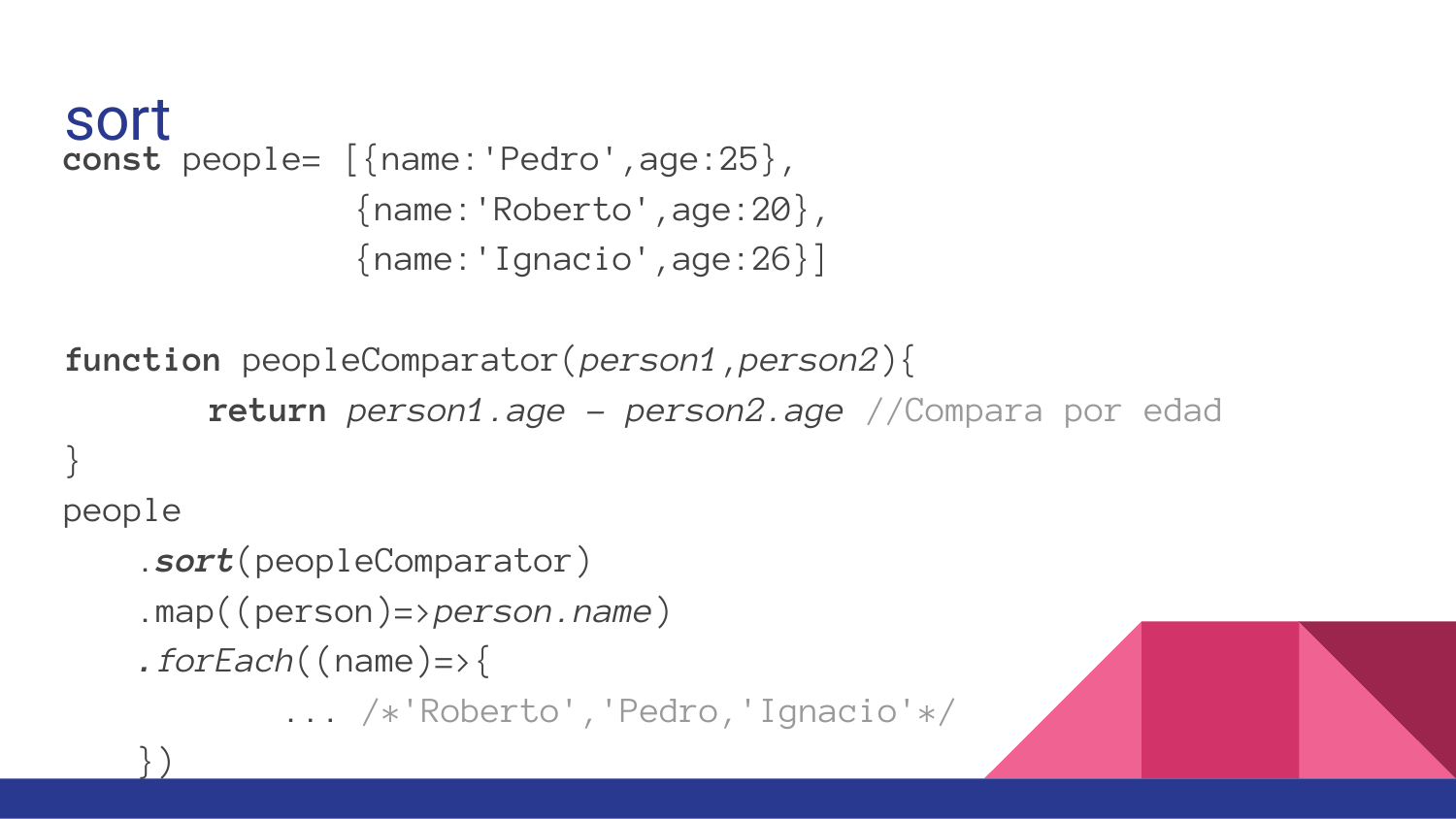

# sort
const people= [{name:'Pedro',age:25},
{name:'Roberto',age:20},
{name:'Ignacio',age:26}]

function peopleComparator(person1,person2){
	return person1.age - person2.age //Compara por edad
}
people
.sort(peopleComparator)
.map((person)=>person.name)
.forEach((name)=>{
	... /*'Roberto','Pedro,'Ignacio'*/
})